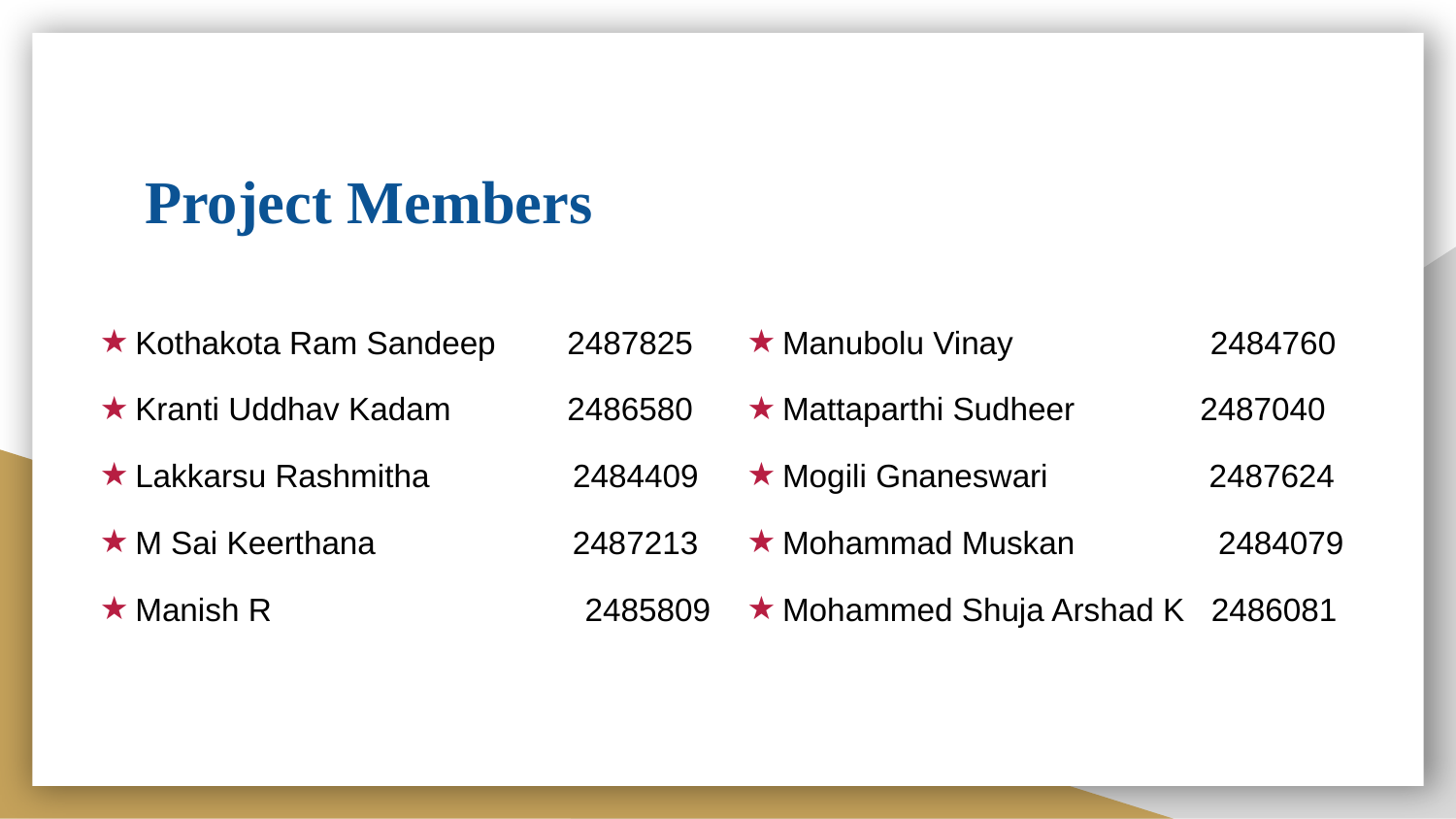

# Project Members
Kothakota Ram Sandeep        2487825
Kranti Uddhav Kadam             2486580
Lakkarsu Rashmitha                2484409
M Sai Keerthana                      2487213
Manish R                                   2485809

Manubolu Vinay                      2484760
Mattaparthi Sudheer              2487040
Mogili Gnaneswari                  2487624
Mohammad Muskan                2484079
Mohammed Shuja Arshad K   2486081